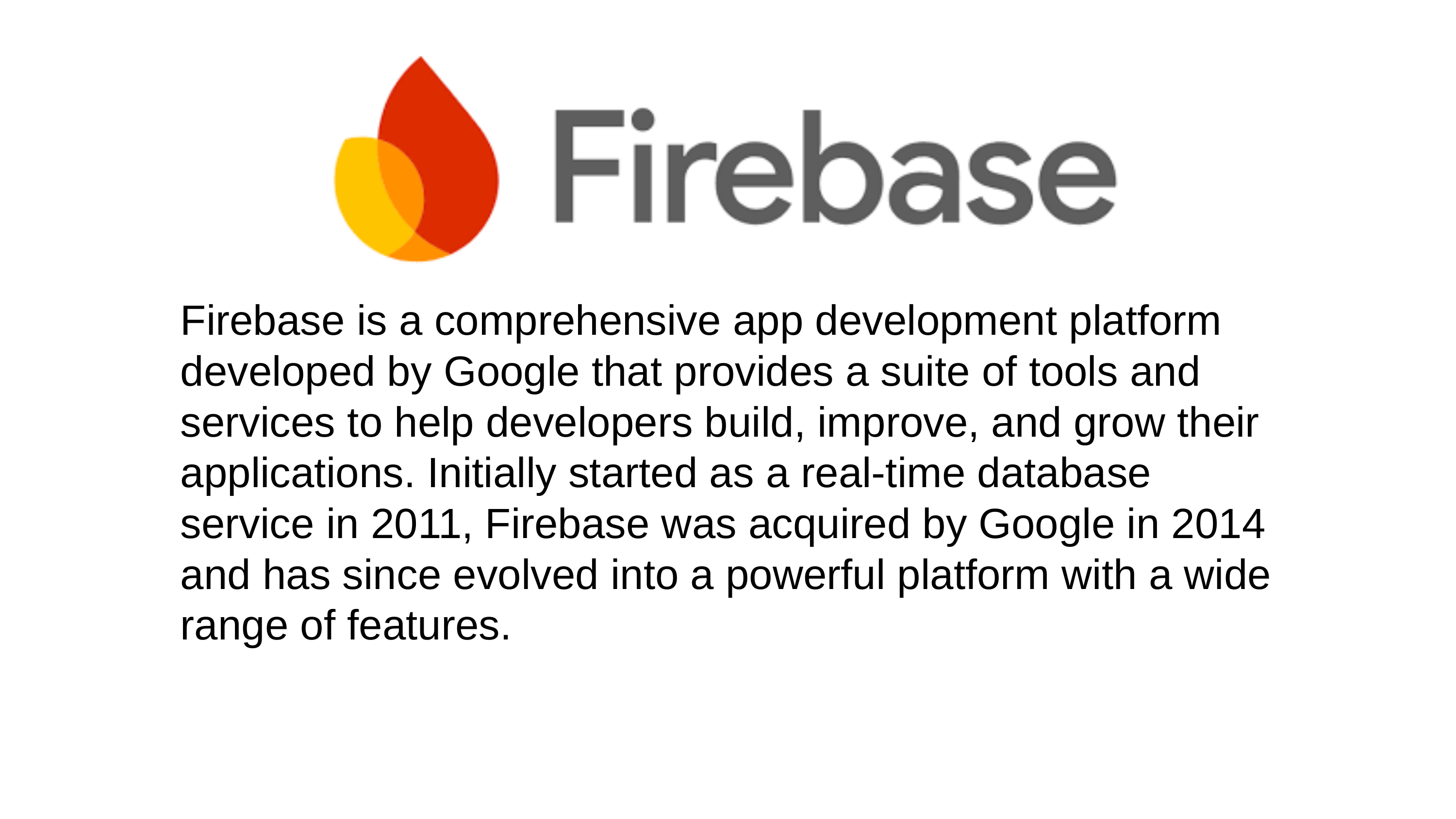

Firebase is a comprehensive app development platform developed by Google that provides a suite of tools and services to help developers build, improve, and grow their applications. Initially started as a real-time database service in 2011, Firebase was acquired by Google in 2014 and has since evolved into a powerful platform with a wide range of features.